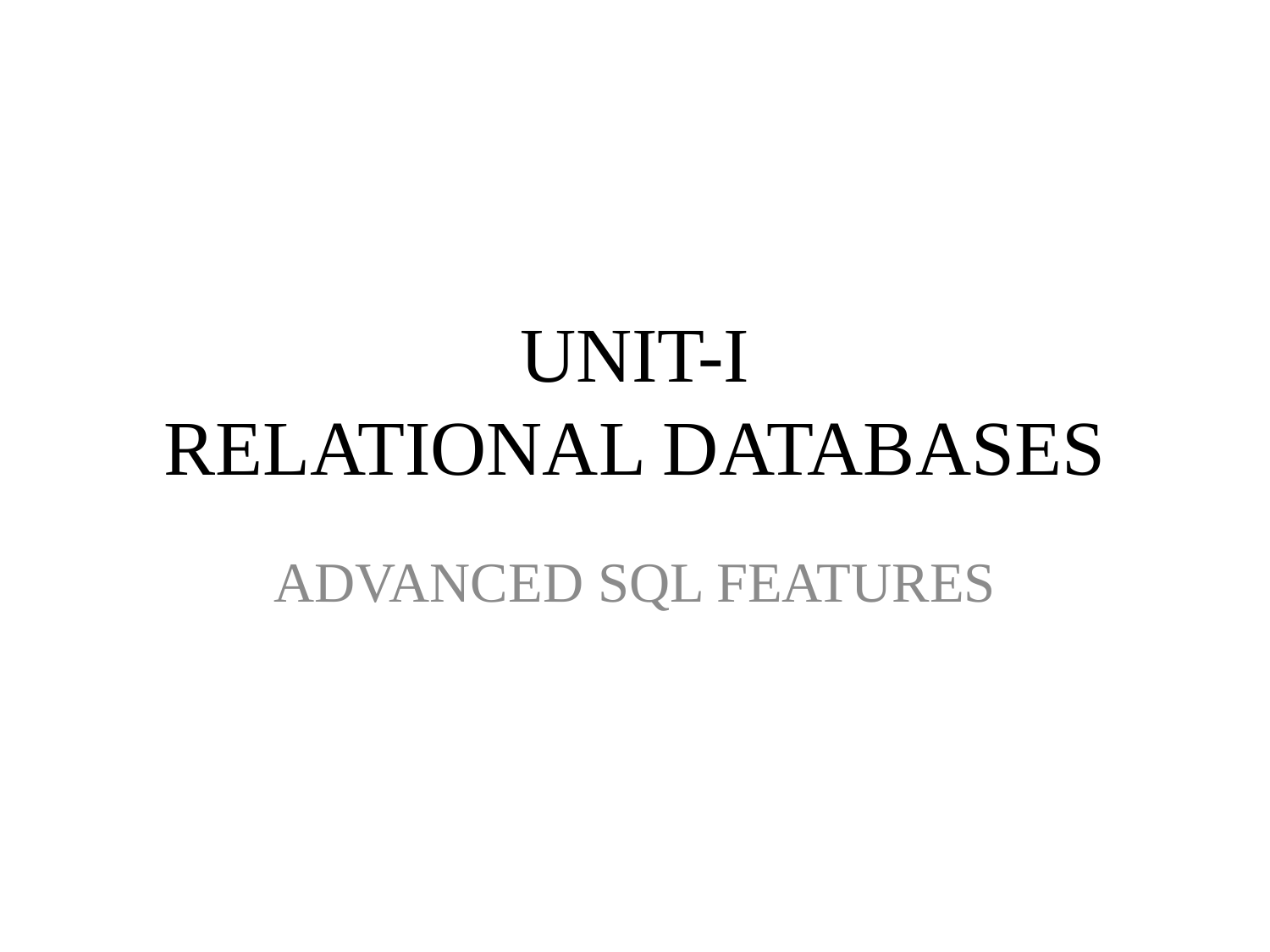

# UNIT-I RELATIONAL DATABASES
ADVANCED SQL FEATURES